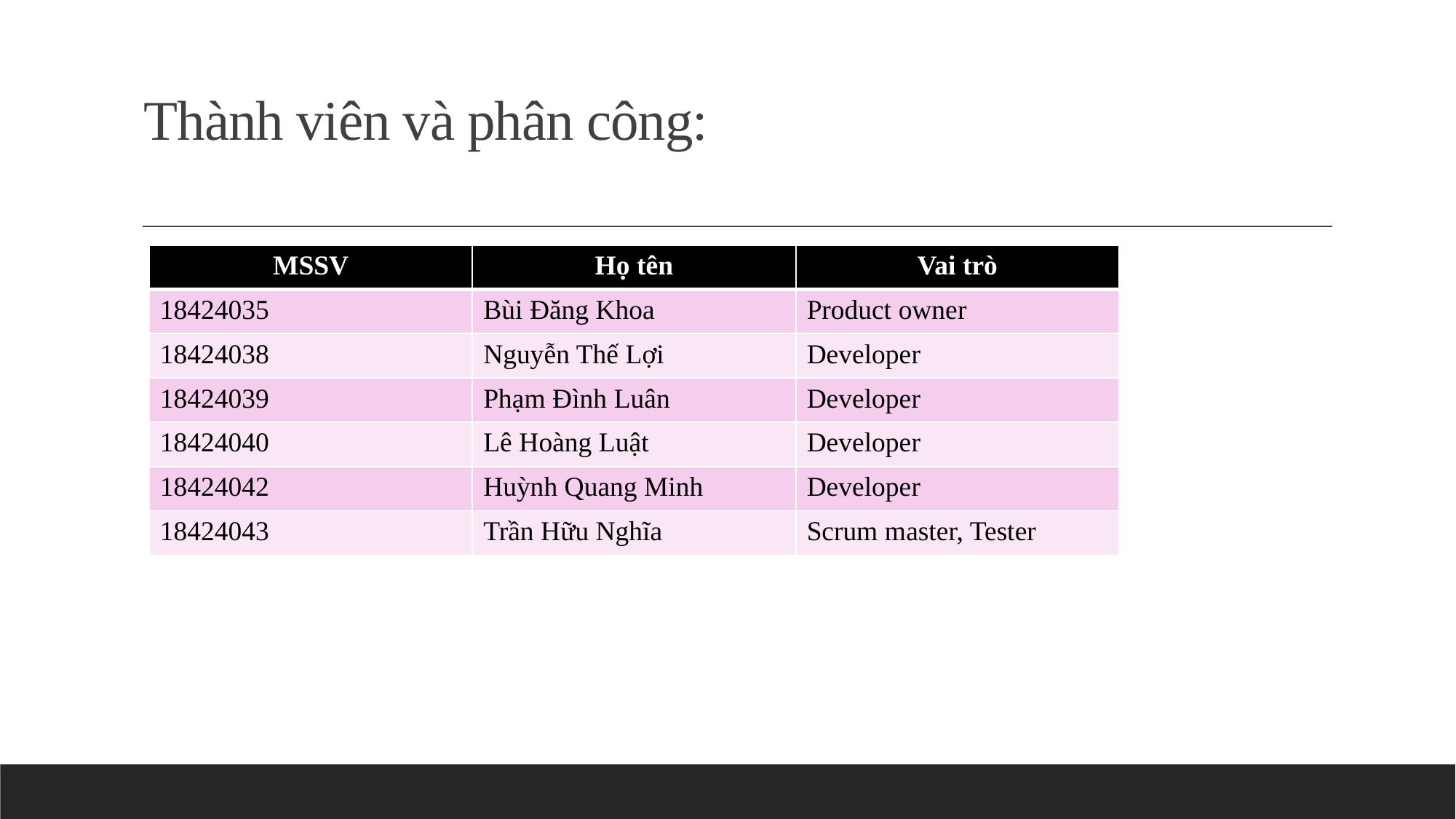

# Thành viên và phân công:
| MSSV | Họ tên | Vai trò |
| --- | --- | --- |
| 18424035 | Bùi Đăng Khoa | Product owner |
| 18424038 | Nguyễn Thế Lợi | Developer |
| 18424039 | Phạm Đình Luân | Developer |
| 18424040 | Lê Hoàng Luật | Developer |
| 18424042 | Huỳnh Quang Minh | Developer |
| 18424043 | Trần Hữu Nghĩa | Scrum master, Tester |